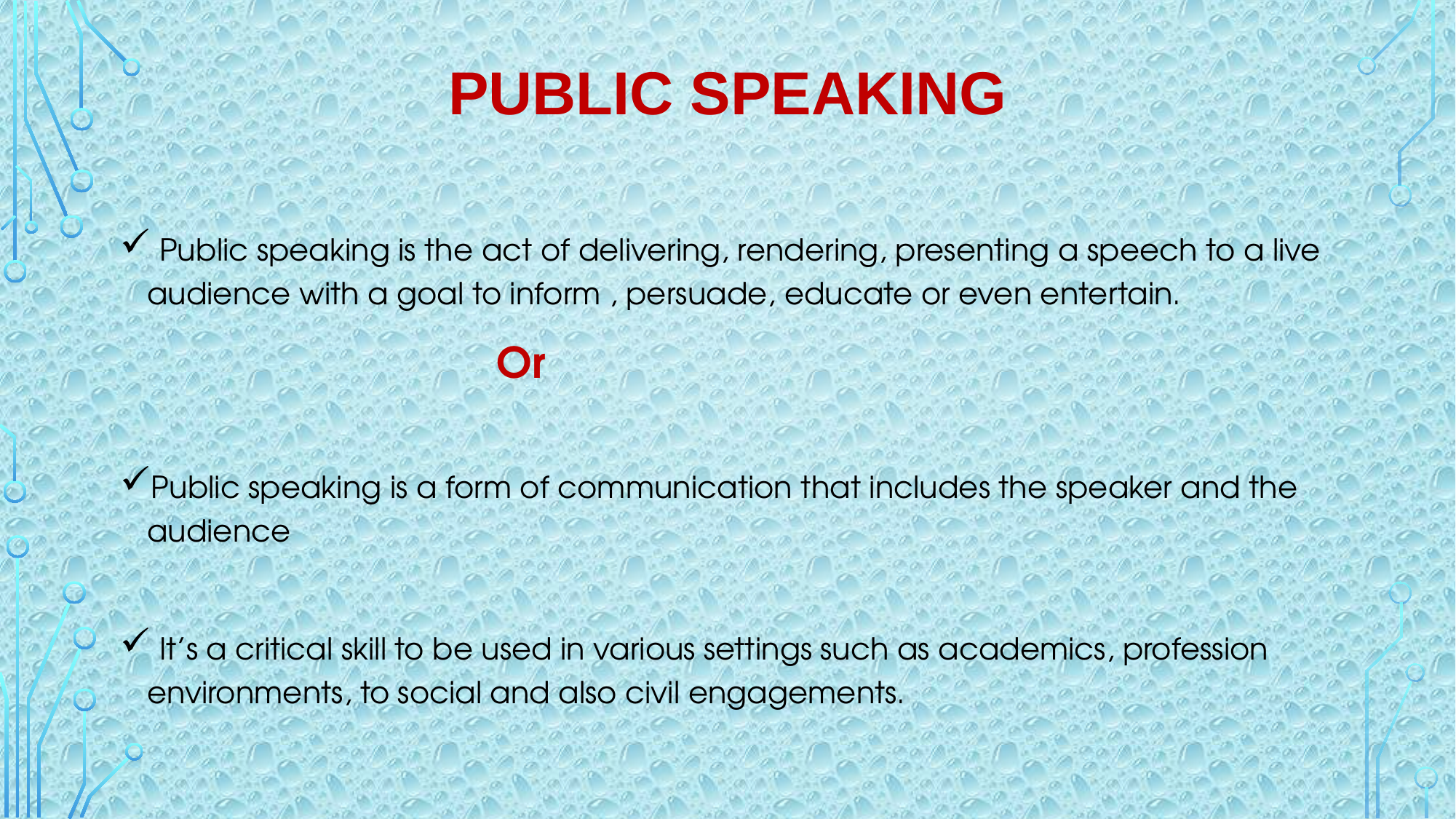

# PUBLIC SPEAKING

 Public speaking is the act of delivering, rendering, presenting a speech to a live audience with a goal to inform , persuade, educate or even entertain.
                                             Or

Public speaking is a form of communication that includes the speaker and the audience

 It’s a critical skill to be used in various settings such as academics, profession environments, to social and also civil engagements.